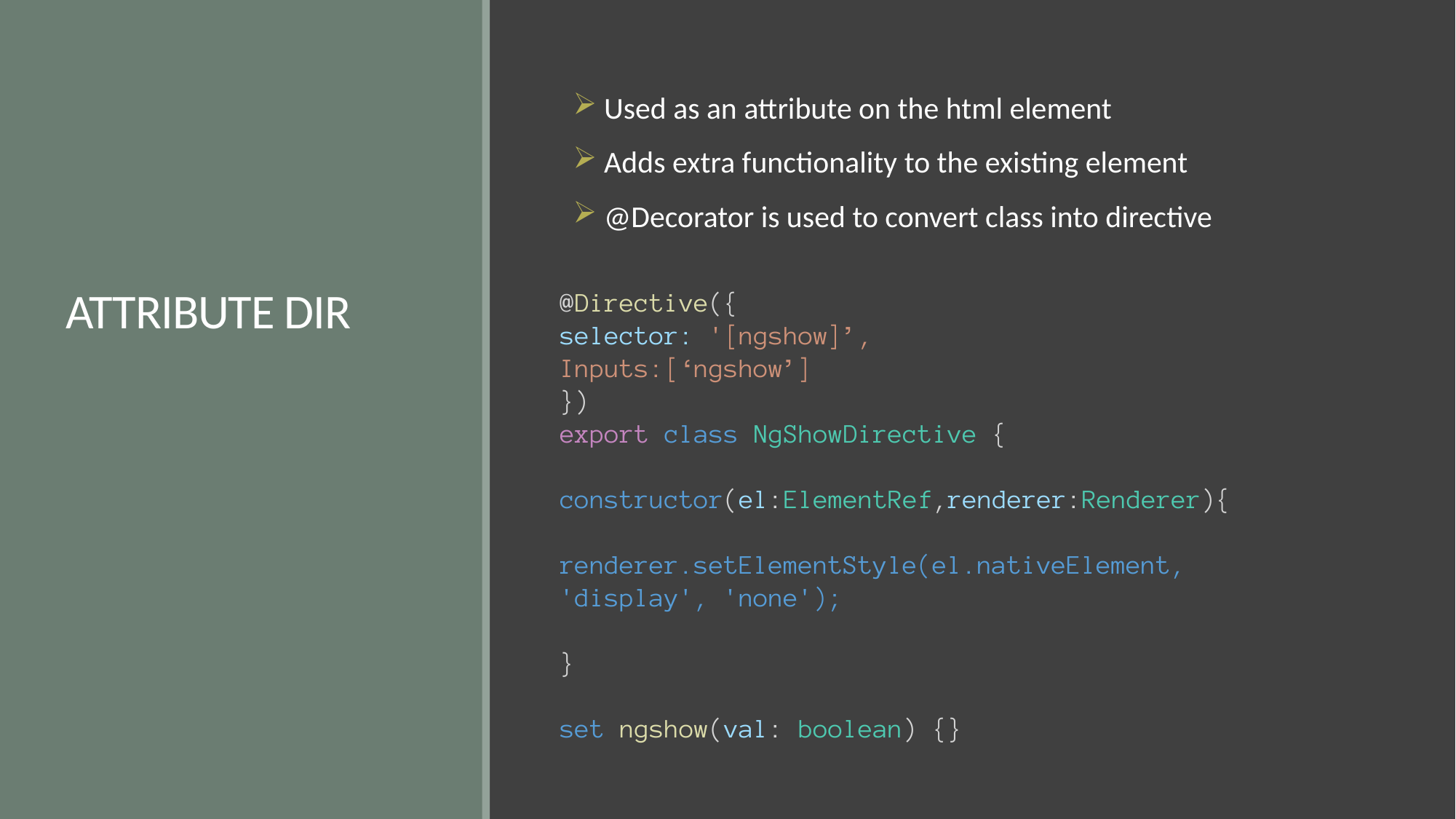

# ATTRIBUTE DIR
 Used as an attribute on the html element
 Adds extra functionality to the existing element
 @Decorator is used to convert class into directive
@Directive({
selector: '[ngshow]’,
Inputs:[‘ngshow’]
})
export class NgShowDirective {
constructor(el:ElementRef,renderer:Renderer){

renderer.setElementStyle(el.nativeElement, 'display', 'none');

}
set ngshow(val: boolean) {}